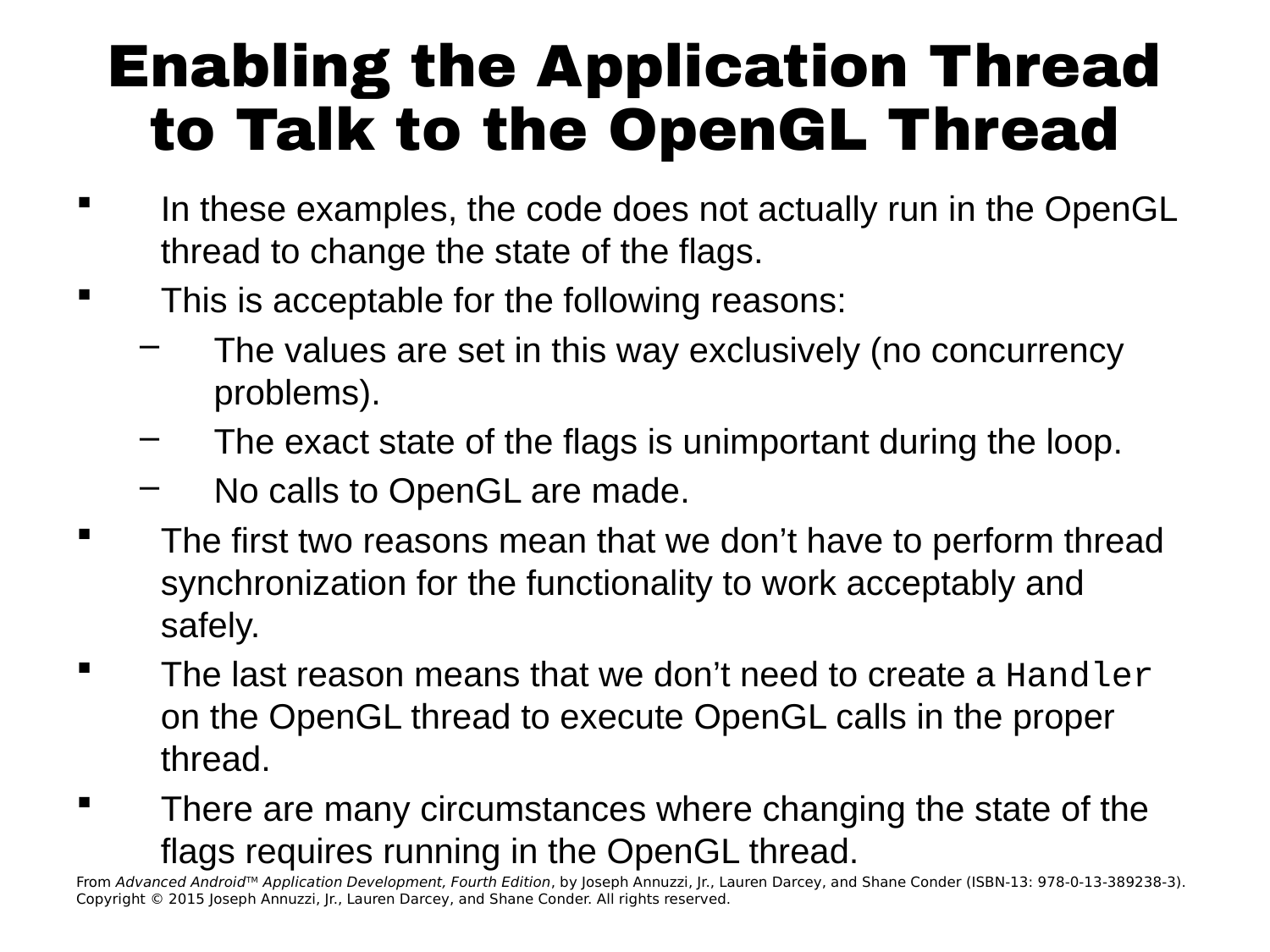

# Enabling the Application Thread to Talk to the OpenGL Thread
In these examples, the code does not actually run in the OpenGL thread to change the state of the flags.
This is acceptable for the following reasons:
The values are set in this way exclusively (no concurrency problems).
The exact state of the flags is unimportant during the loop.
No calls to OpenGL are made.
The first two reasons mean that we don’t have to perform thread synchronization for the functionality to work acceptably and safely.
The last reason means that we don’t need to create a Handler on the OpenGL thread to execute OpenGL calls in the proper thread.
There are many circumstances where changing the state of the flags requires running in the OpenGL thread.
From Advanced AndroidTM Application Development, Fourth Edition, by Joseph Annuzzi, Jr., Lauren Darcey, and Shane Conder (ISBN-13: 978-0-13-389238-3). Copyright © 2015 Joseph Annuzzi, Jr., Lauren Darcey, and Shane Conder. All rights reserved.